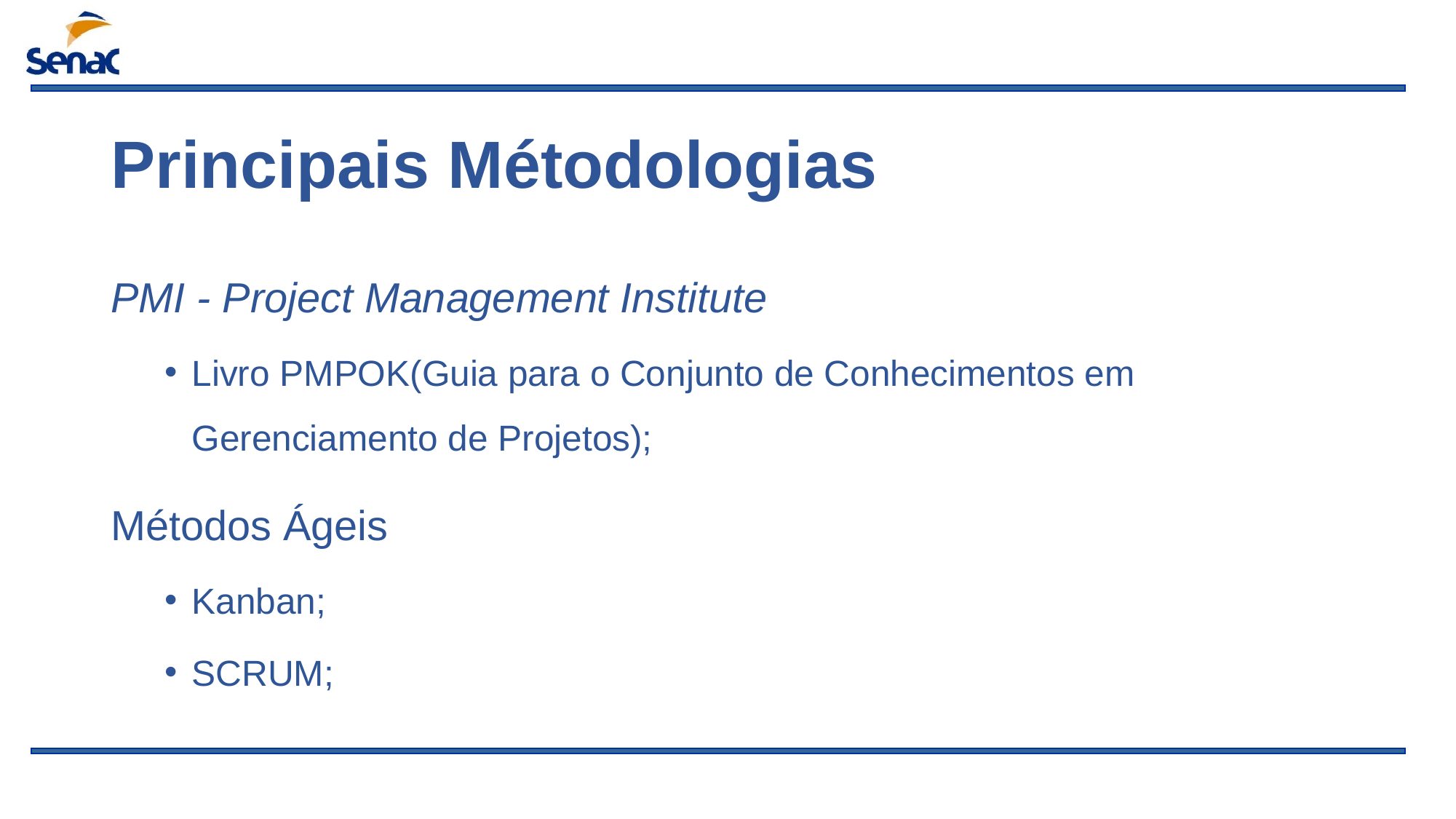

# Principais Métodologias
PMI - Project Management Institute
Livro PMPOK(Guia para o Conjunto de Conhecimentos em Gerenciamento de Projetos);
Métodos Ágeis
Kanban;
SCRUM;